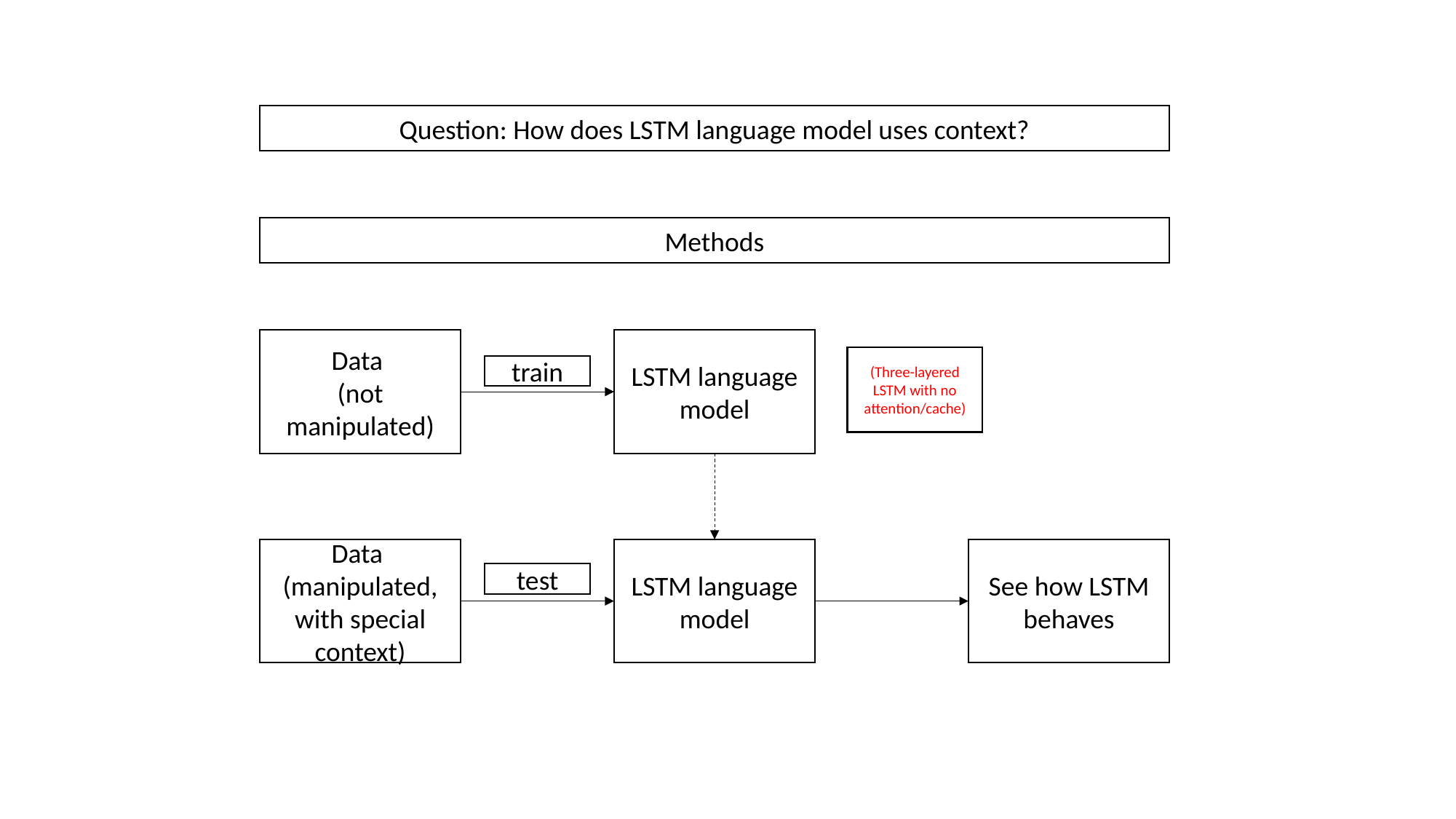

Question: How does LSTM language model uses context?
Methods
Data
(not manipulated)
LSTM language model
(Three-layered LSTM with no attention/cache)
train
Data
(manipulated, with special context)
LSTM language model
See how LSTM behaves
test